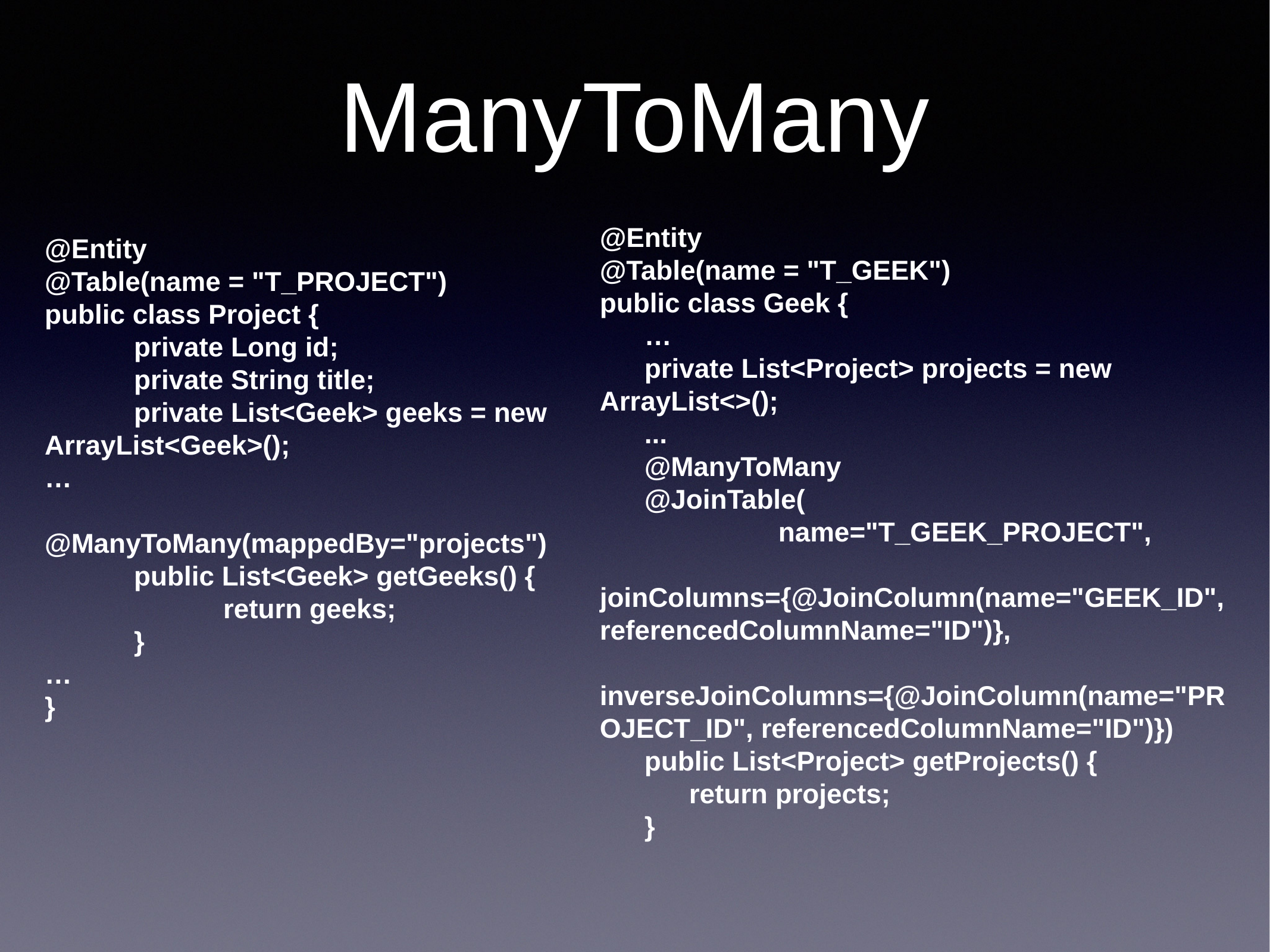

# ManyToMany
@Entity
@Table(name = "T_GEEK")
public class Geek {
…
private List<Project> projects = new ArrayList<>();
...
@ManyToMany
@JoinTable(
		name="T_GEEK_PROJECT",
		joinColumns={@JoinColumn(name="GEEK_ID", referencedColumnName="ID")},
		inverseJoinColumns={@JoinColumn(name="PROJECT_ID", referencedColumnName="ID")})
public List<Project> getProjects() {
	return projects;
}
@Entity
@Table(name = "T_PROJECT")
public class Project {
	private Long id;
	private String title;
	private List<Geek> geeks = new ArrayList<Geek>();
…
   @ManyToMany(mappedBy="projects")
	public List<Geek> getGeeks() {
		return geeks;
	}
…
}